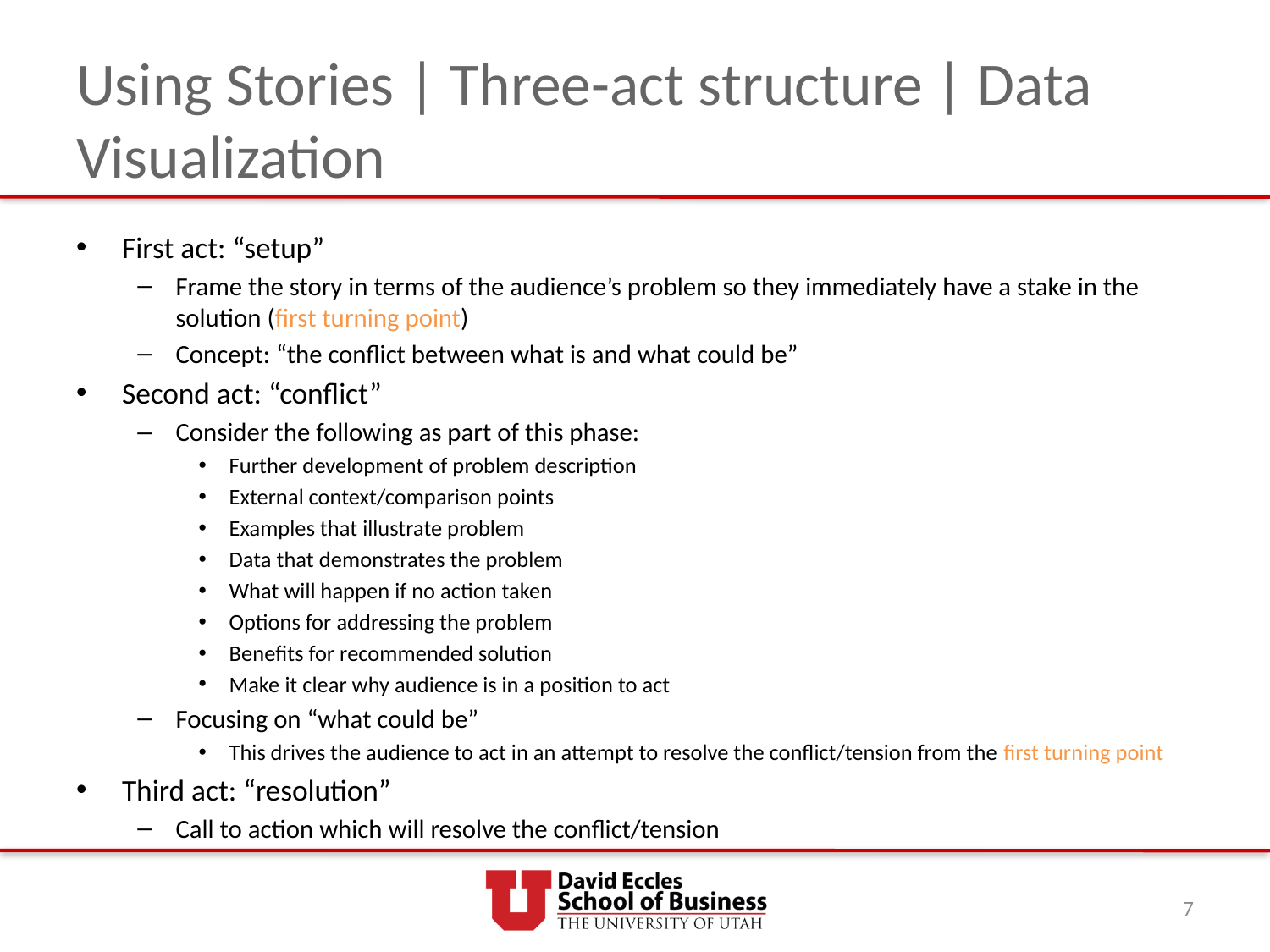

# Using Stories | Three-act structure | Data Visualization
First act: “setup”
Frame the story in terms of the audience’s problem so they immediately have a stake in the solution (first turning point)
Concept: “the conflict between what is and what could be”
Second act: “conflict”
Consider the following as part of this phase:
Further development of problem description
External context/comparison points
Examples that illustrate problem
Data that demonstrates the problem
What will happen if no action taken
Options for addressing the problem
Benefits for recommended solution
Make it clear why audience is in a position to act
Focusing on “what could be”
This drives the audience to act in an attempt to resolve the conflict/tension from the first turning point
Third act: “resolution”
Call to action which will resolve the conflict/tension
7